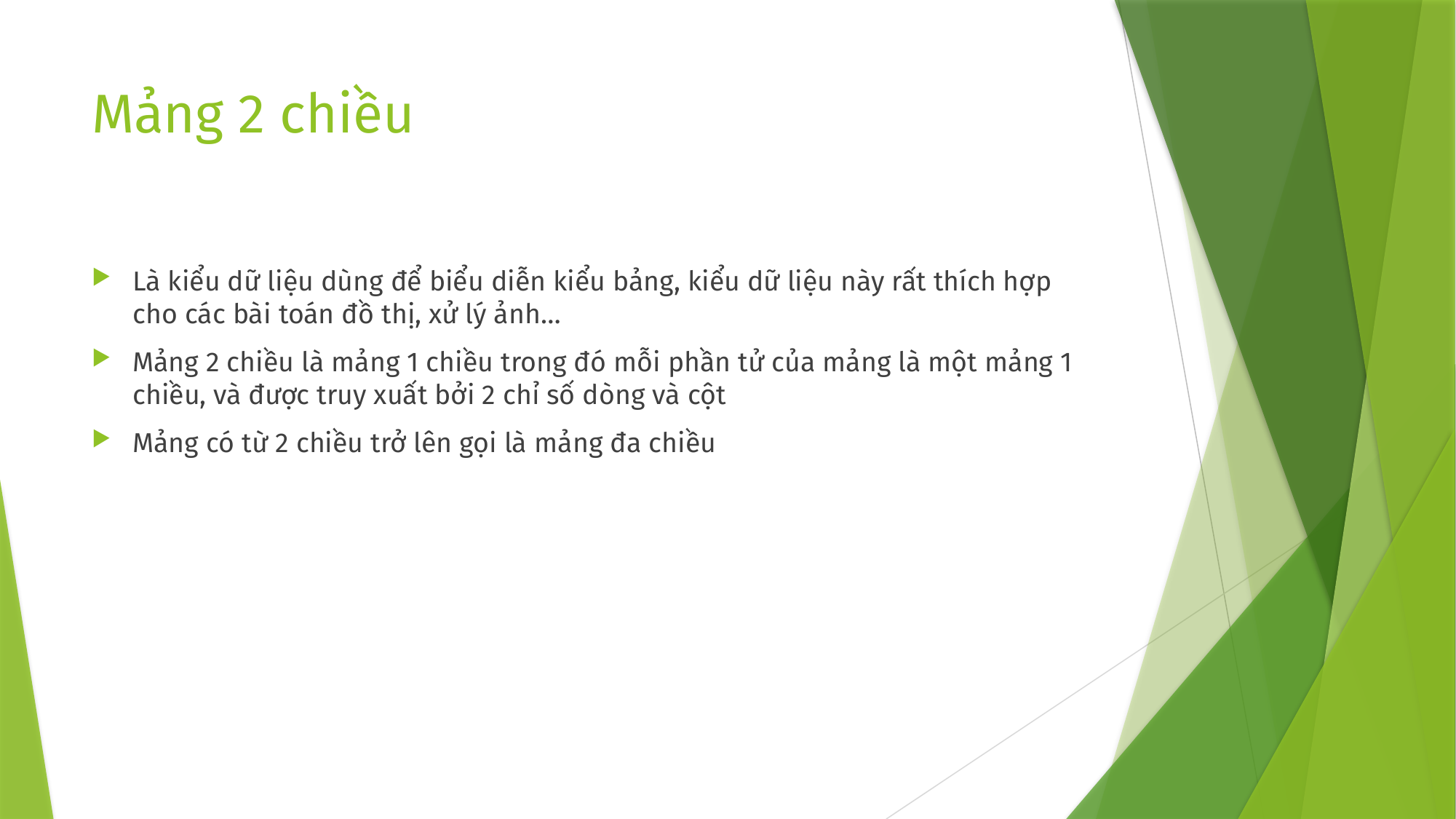

# Mảng 2 chiều
Là kiểu dữ liệu dùng để biểu diễn kiểu bảng, kiểu dữ liệu này rất thích hợp cho các bài toán đồ thị, xử lý ảnh…
Mảng 2 chiều là mảng 1 chiều trong đó mỗi phần tử của mảng là một mảng 1 chiều, và được truy xuất bởi 2 chỉ số dòng và cột
Mảng có từ 2 chiều trở lên gọi là mảng đa chiều